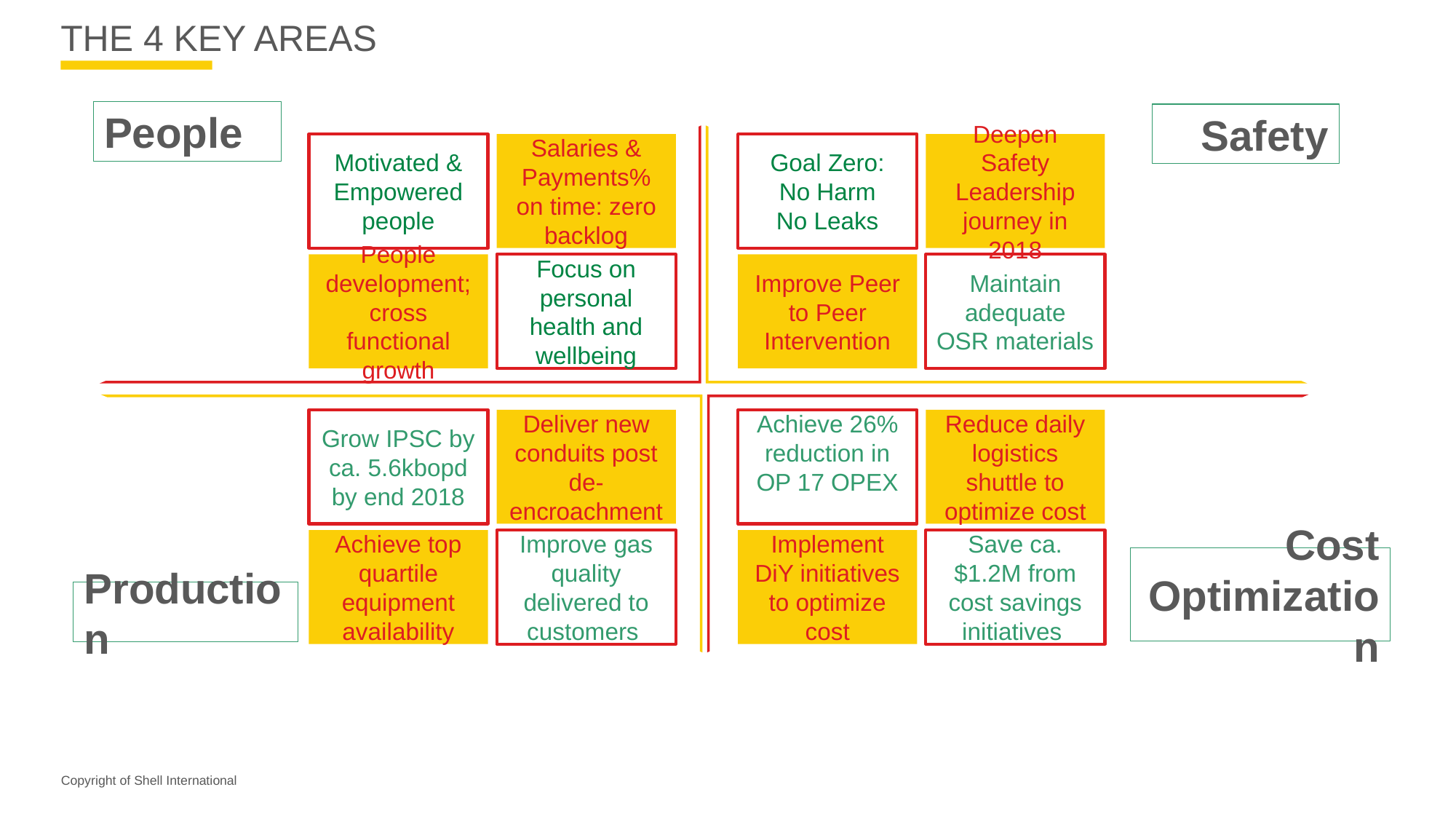

# THE 4 KEY AREAS
People
Safety

Motivated & Empowered people
Salaries & Payments% on time: zero backlog
Goal Zero:
No Harm
No Leaks
Deepen Safety Leadership journey in 2018
People development; cross functional growth
Focus on personal health and wellbeing
Improve Peer to Peer Intervention
Maintain adequate OSR materials

Grow IPSC by ca. 5.6kbopd by end 2018
Deliver new conduits post de-encroachment
Achieve 26% reduction in OP 17 OPEX %
Reduce daily logistics shuttle to optimize cost
Achieve top quartile equipment availability
Improve gas quality delivered to customers
Implement DiY initiatives to optimize cost
Save ca. $1.2M from cost savings initiatives
Cost Optimization
Production